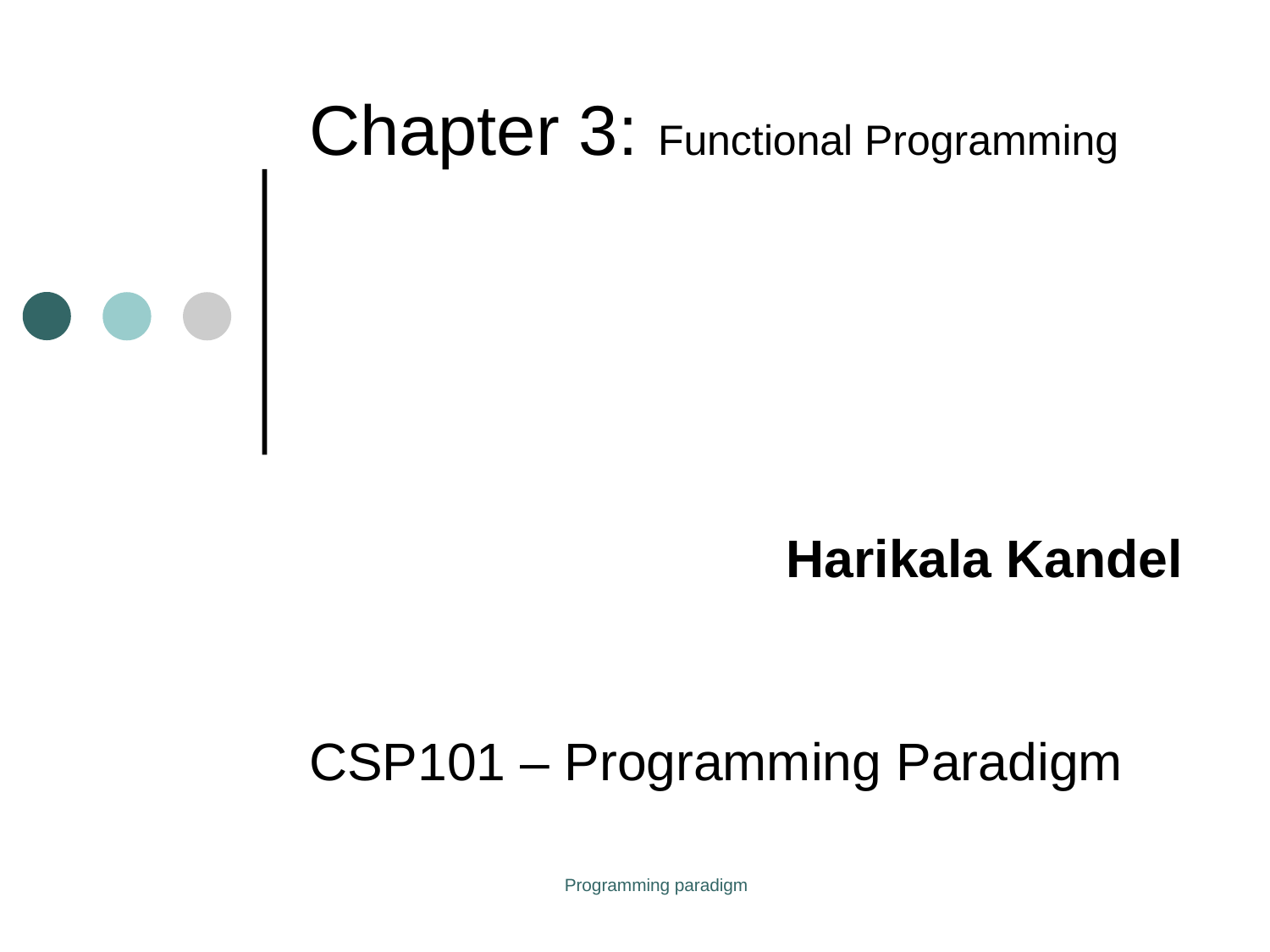

# Chapter 3: Functional Programming
Harikala Kandel
CSP101 – Programming Paradigm
Programming paradigm